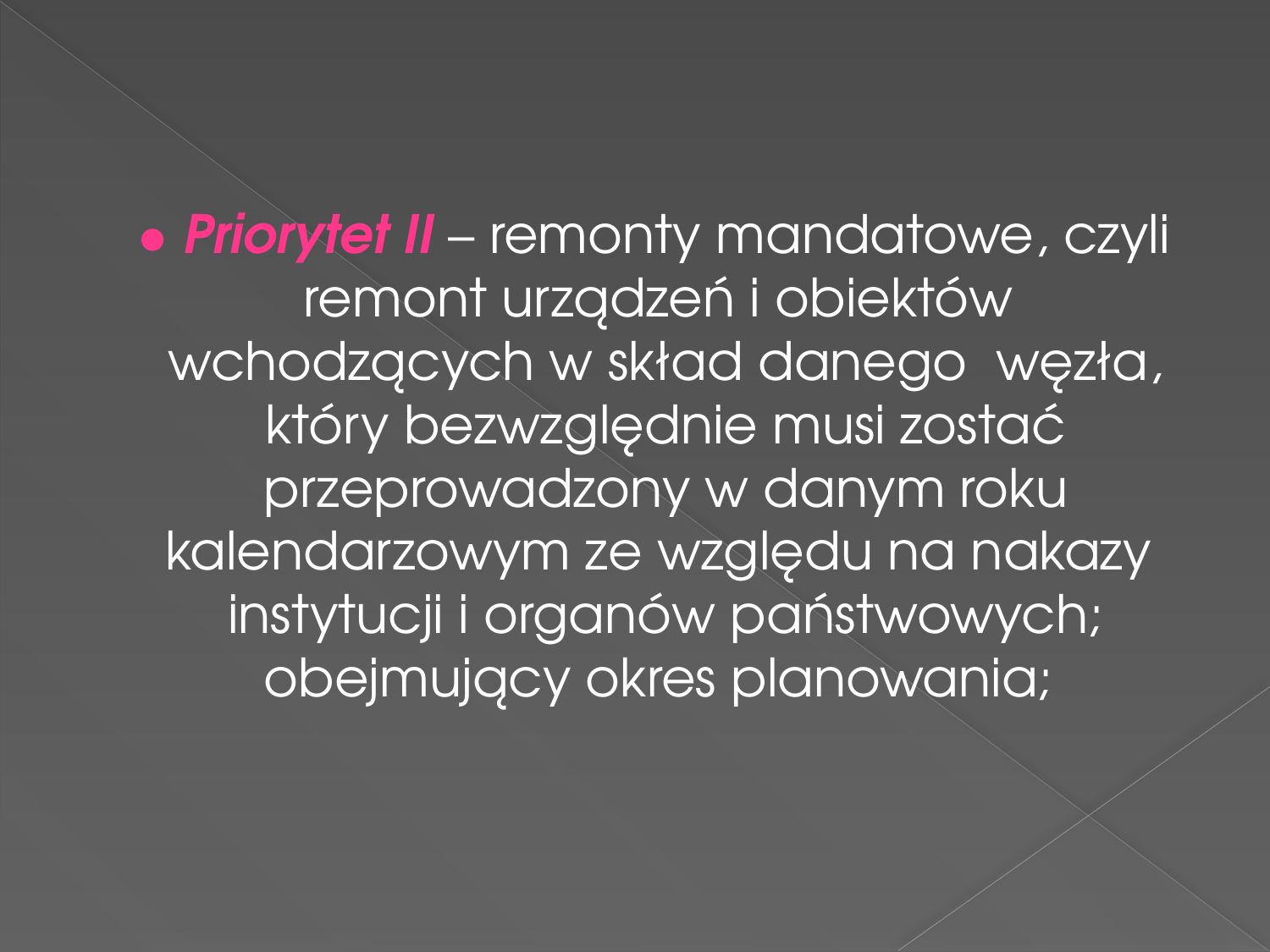

#

  • Priorytet II – remonty mandatowe, czyli remont urządzeń i obiektów  wchodzących w skład danego  węzła, który bezwzględnie musi zostać przeprowadzony w danym roku kalendarzowym ze względu na nakazy  instytucji i organów państwowych; obejmujący okres planowania;